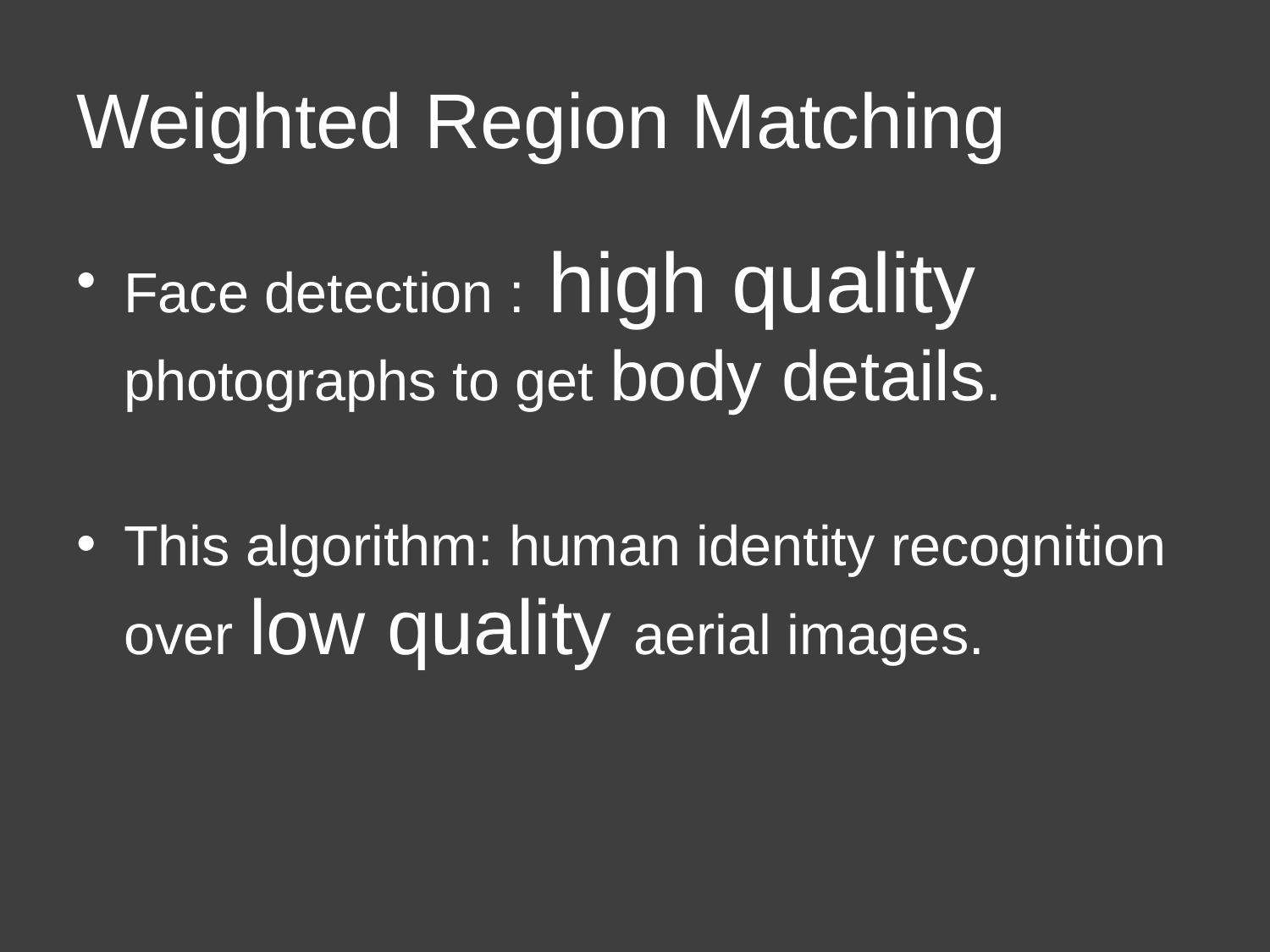

# Weighted Region Matching
Face detection : high quality photographs to get body details.

This algorithm: human identity recognition over low quality aerial images.